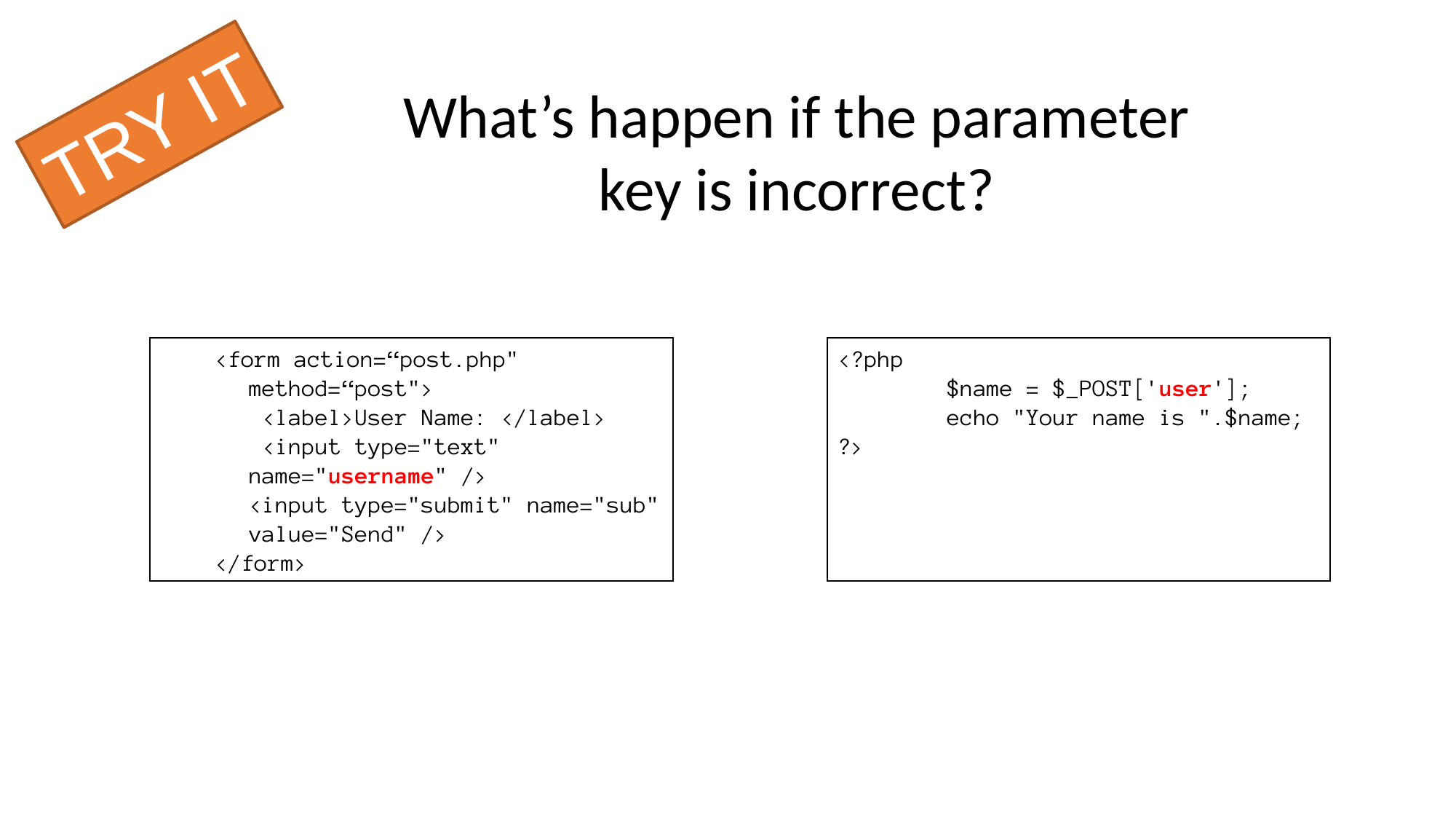

What’s happen if the parameter key is incorrect?
TRY IT
<form action=“post.php" method=“post">
	 <label>User Name: </label>
	 <input type="text"     	name="username" />
	<input type="submit" name="sub" value="Send" />
</form>
<?php
	$name = $_POST['user'];
	echo "Your name is ".$name;
?>